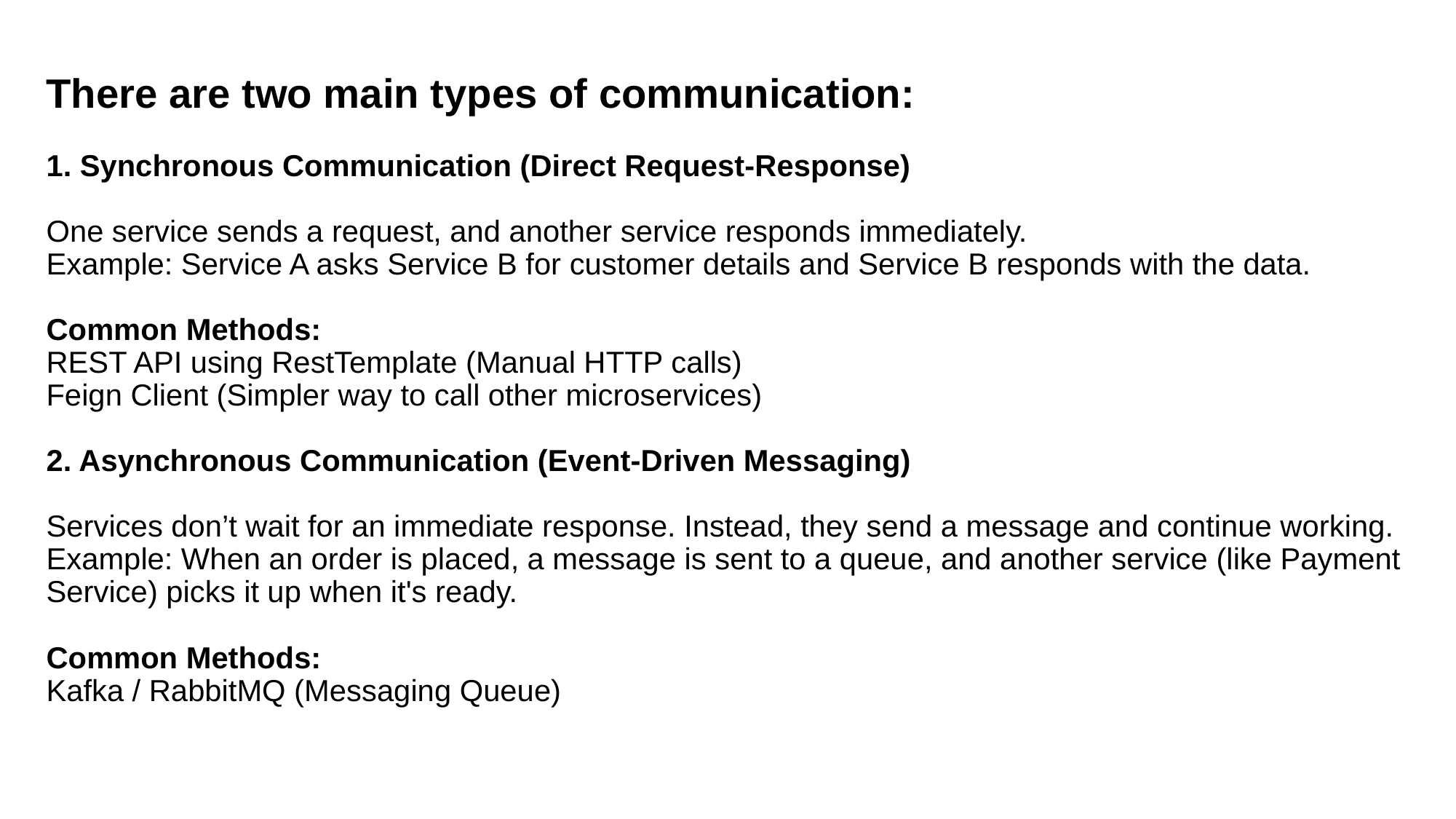

# There are two main types of communication:  1. Synchronous Communication (Direct Request-Response)   One service sends a request, and another service responds immediately.   Example: Service A asks Service B for customer details and Service B responds with the data.   Common Methods: REST API using RestTemplate (Manual HTTP calls) Feign Client (Simpler way to call other microservices)     2. Asynchronous Communication (Event-Driven Messaging)      Services don’t wait for an immediate response. Instead, they send a message and continue working.   Example: When an order is placed, a message is sent to a queue, and another service (like Payment Service) picks it up when it's ready.   Common Methods:  Kafka / RabbitMQ (Messaging Queue)